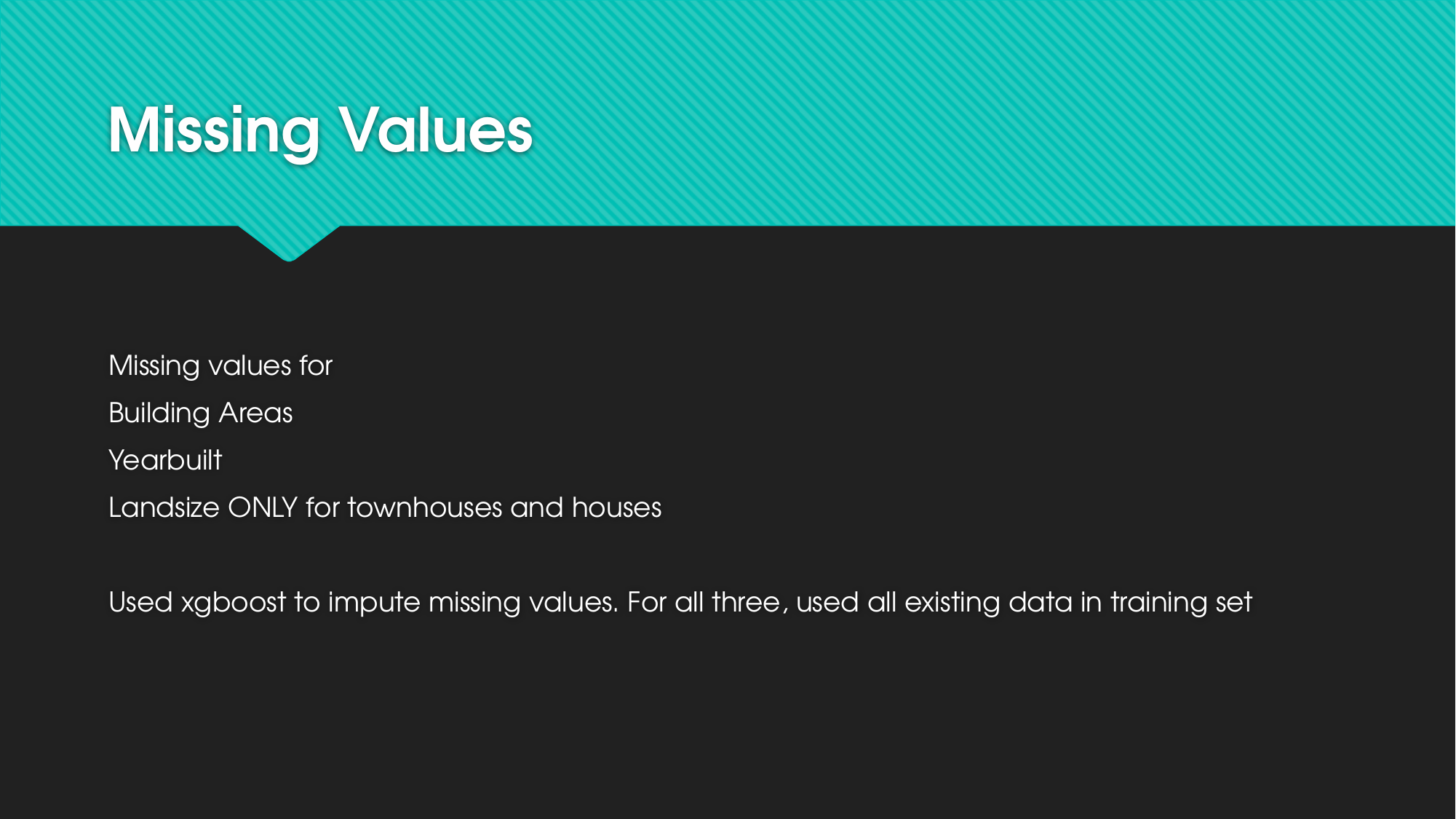

# Missing Values
Missing values for
Building Areas
Yearbuilt
Landsize ONLY for townhouses and houses

Used xgboost to impute missing values. For all three, used all existing data in training set